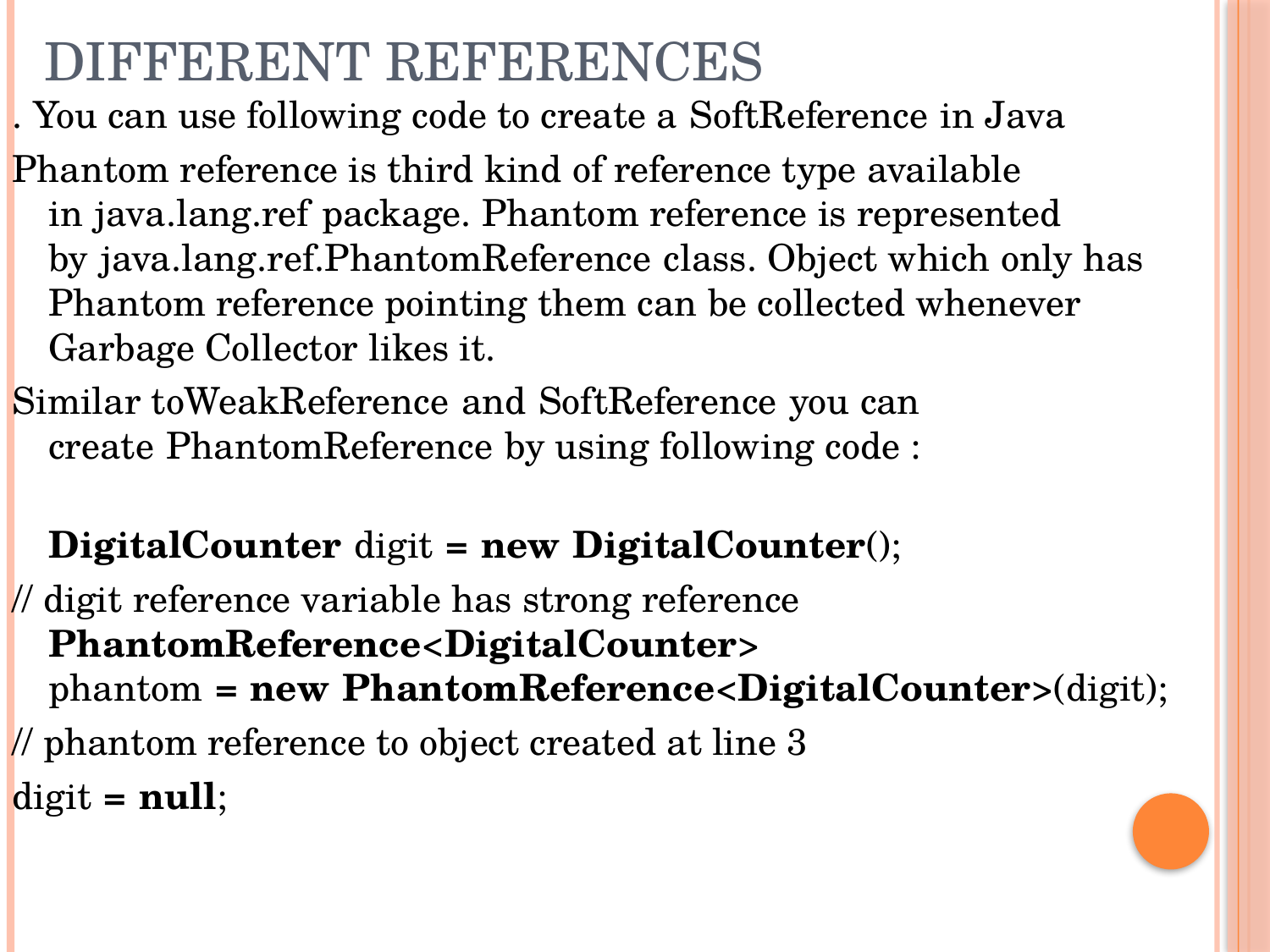

Different References
. You can use following code to create a SoftReference in Java
Phantom reference is third kind of reference type available in java.lang.ref package. Phantom reference is represented by java.lang.ref.PhantomReference class. Object which only has Phantom reference pointing them can be collected whenever Garbage Collector likes it.
Similar toWeakReference and SoftReference you can create PhantomReference by using following code :
DigitalCounter digit = new DigitalCounter();
// digit reference variable has strong reference PhantomReference<DigitalCounter> phantom = new PhantomReference<DigitalCounter>(digit);
// phantom reference to object created at line 3
digit = null;